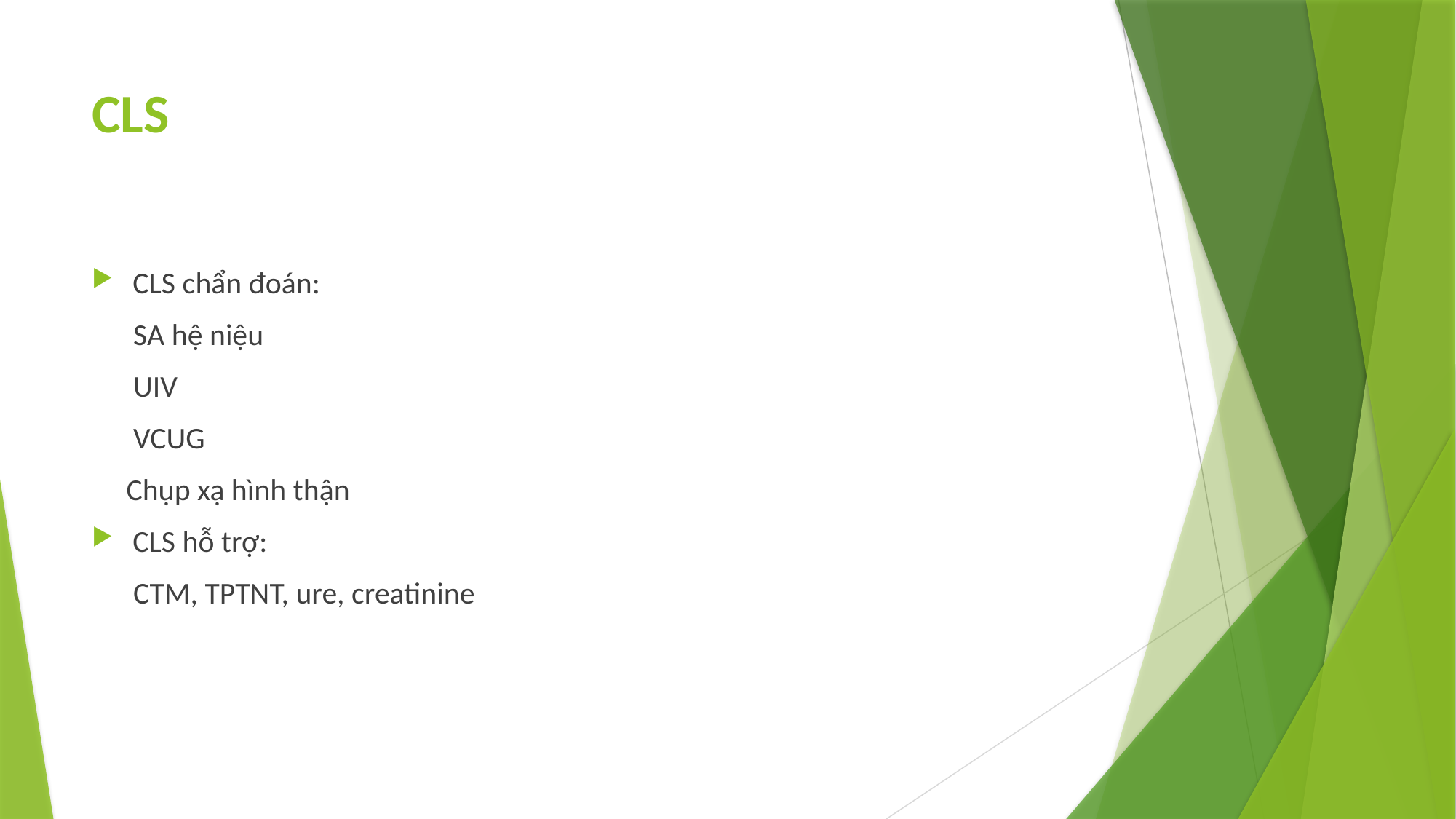

# CLS
CLS chẩn đoán:
      SA hệ niệu
      UIV
      VCUG
     Chụp xạ hình thận
CLS hỗ trợ:
      CTM, TPTNT, ure, creatinine